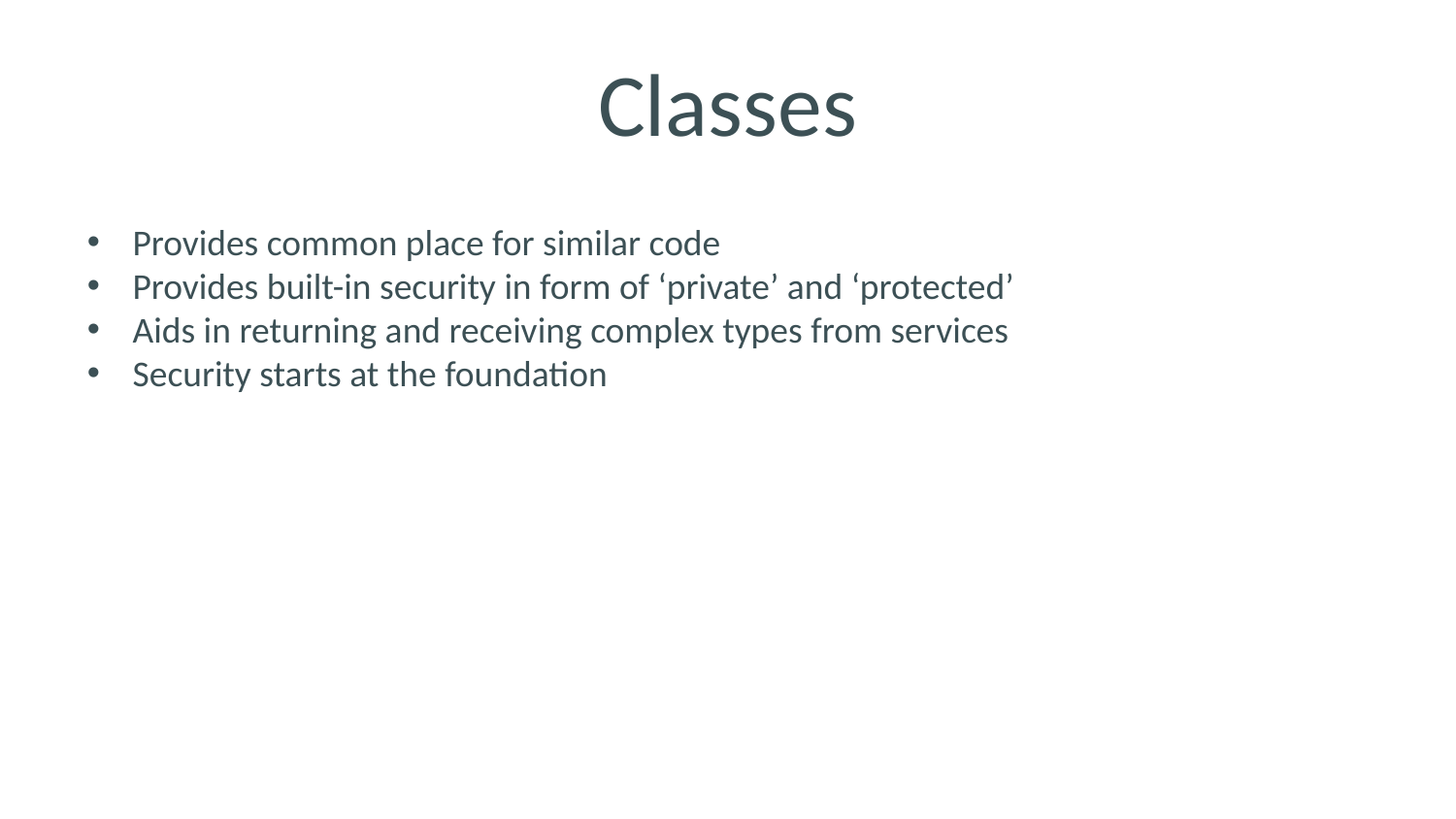

# Classes
Provides common place for similar code
Provides built-in security in form of ‘private’ and ‘protected’
Aids in returning and receiving complex types from services
Security starts at the foundation